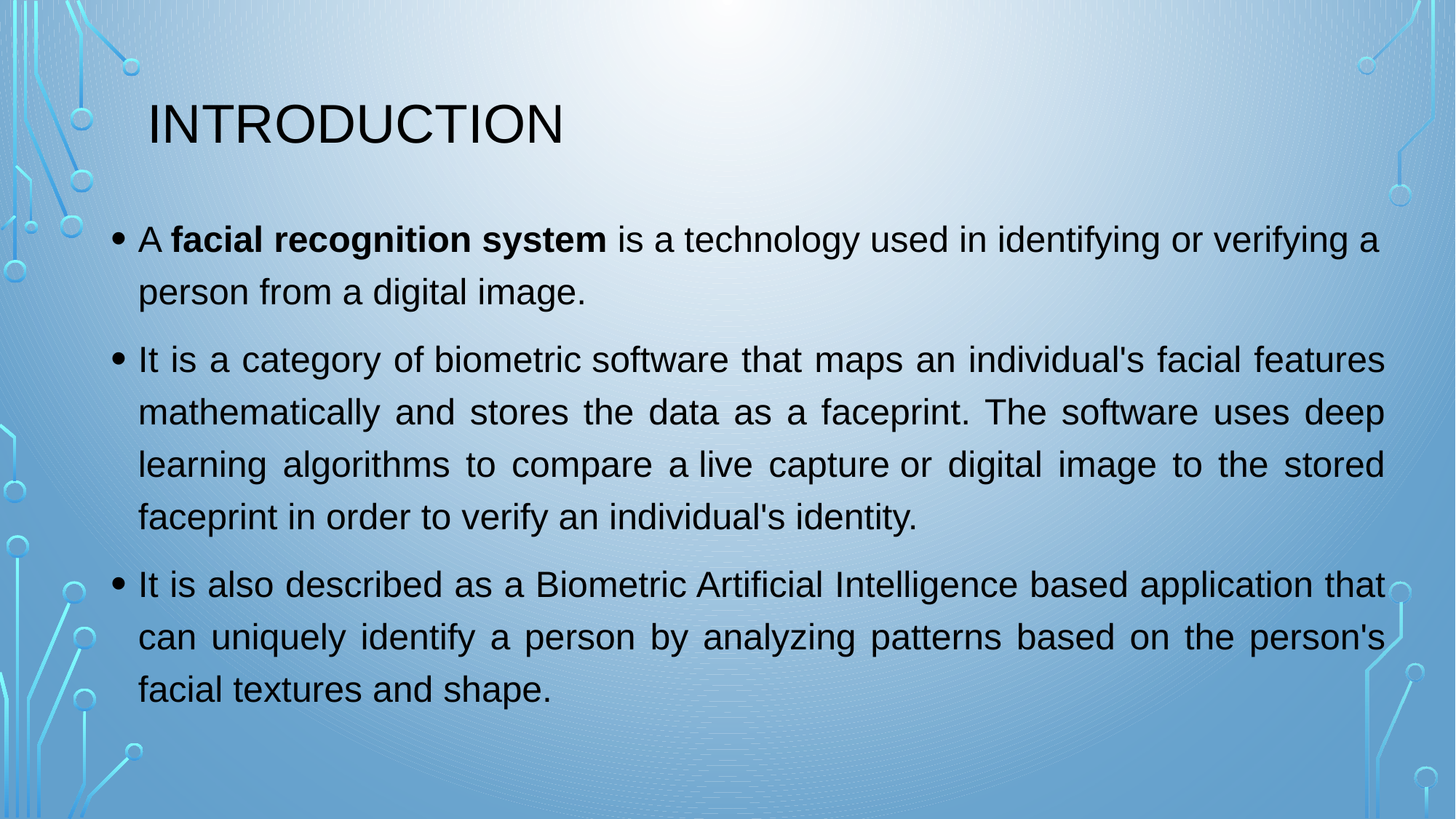

# Introduction
A facial recognition system is a technology used in identifying or verifying a person from a digital image.
It is a category of biometric software that maps an individual's facial features mathematically and stores the data as a faceprint. The software uses deep learning algorithms to compare a live capture or digital image to the stored faceprint in order to verify an individual's identity.
It is also described as a Biometric Artificial Intelligence based application that can uniquely identify a person by analyzing patterns based on the person's facial textures and shape.